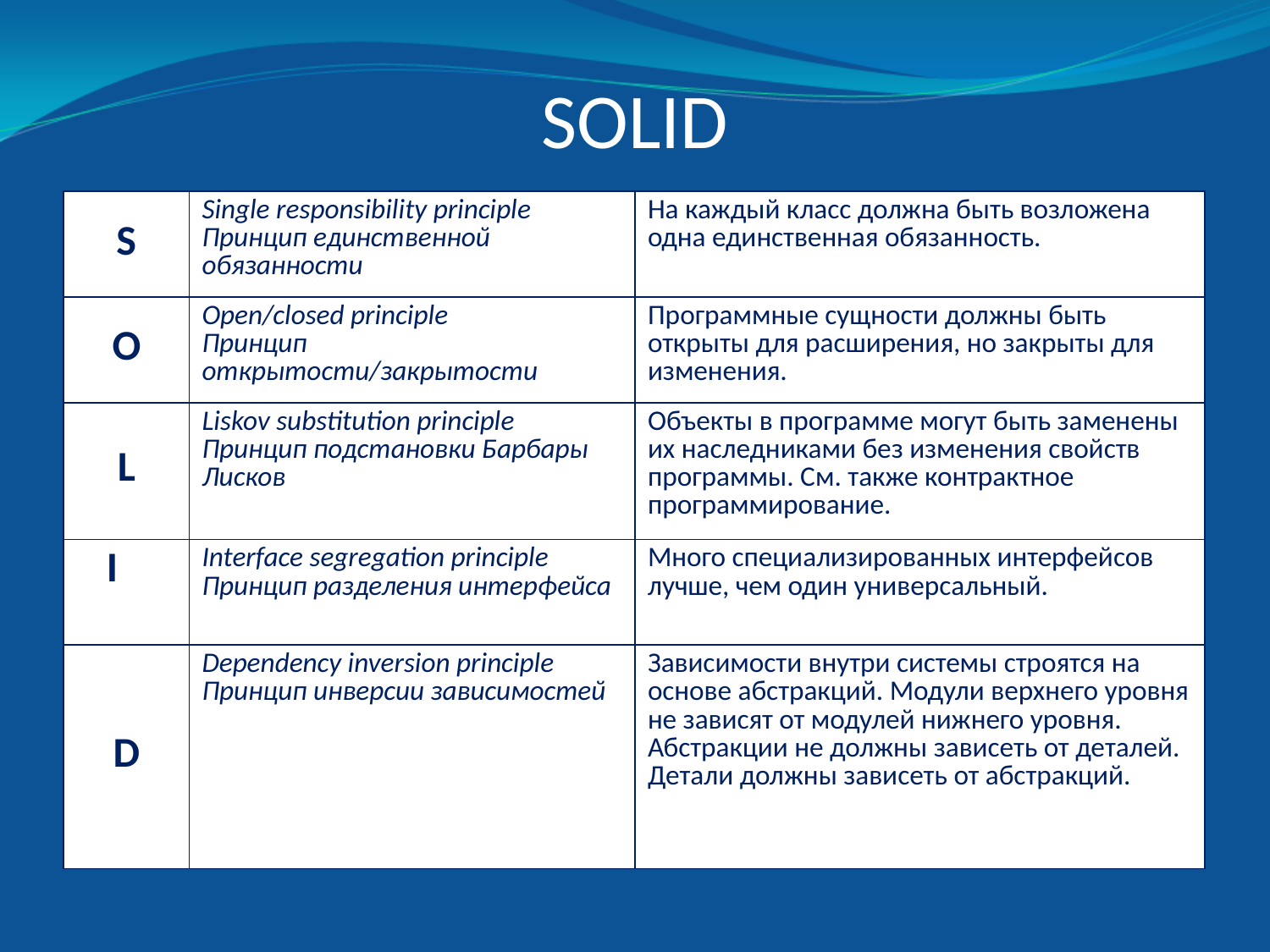

# SOLID
| S | Single responsibility principle Принцип единственной обязанности | На каждый класс должна быть возложена одна единственная обязанность. |
| --- | --- | --- |
| O | Open/closed principle Принцип открытости/закрытости | Программные сущности должны быть открыты для расширения, но закрыты для изменения. |
| L | Liskov substitution principle Принцип подстановки Барбары Лисков | Объекты в программе могут быть заменены их наследниками без изменения свойств программы. См. также контрактное программирование. |
| I | Interface segregation principle Принцип разделения интерфейса | Много специализированных интерфейсов лучше, чем один универсальный. |
| D | Dependency inversion principle Принцип инверсии зависимостей | Зависимости внутри системы строятся на основе абстракций. Модули верхнего уровня не зависят от модулей нижнего уровня. Абстракции не должны зависеть от деталей. Детали должны зависеть от абстракций. |